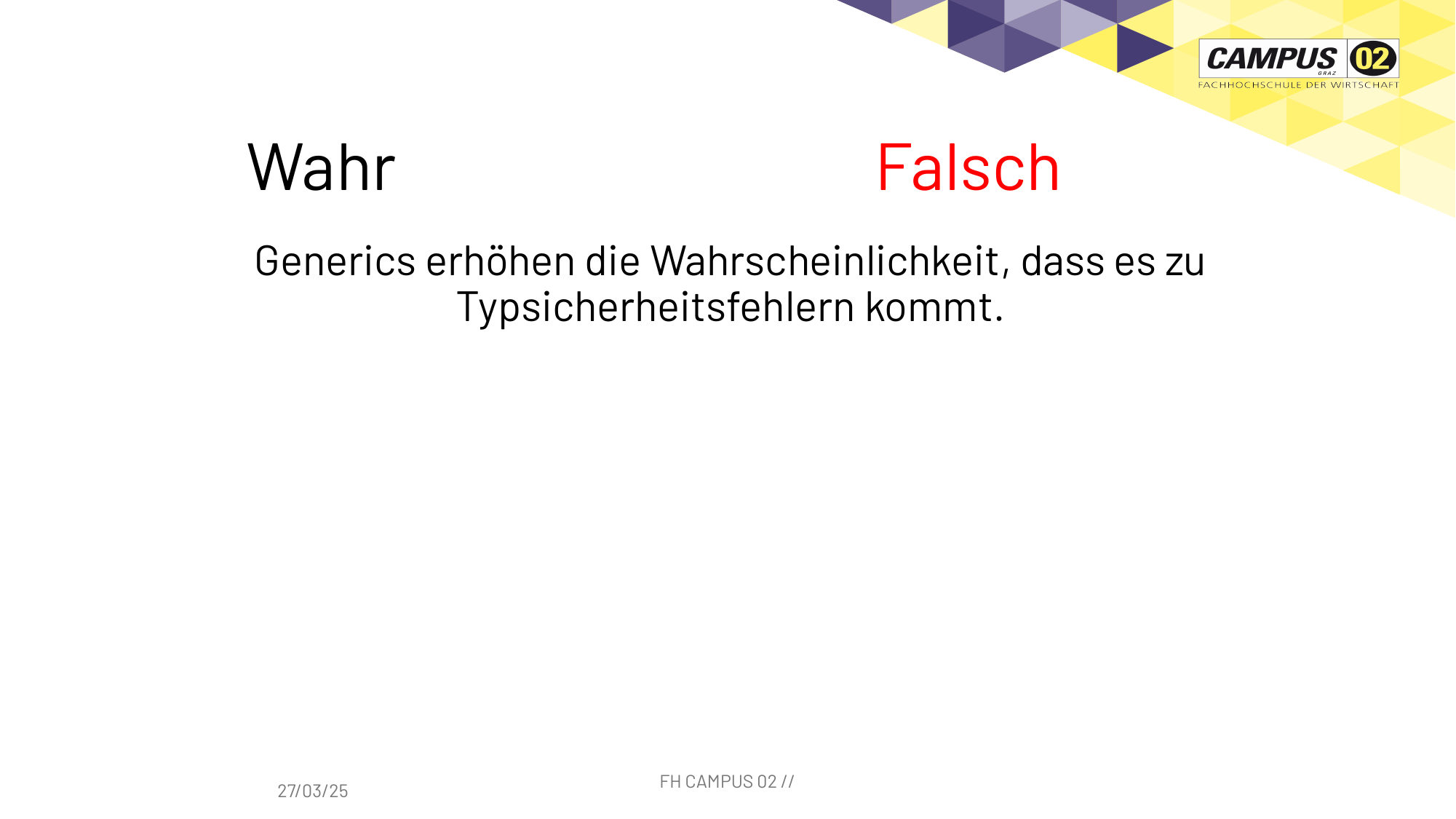

# Wahr                                    Falsch
Generics erhöhen die Wahrscheinlichkeit, dass es zu Typsicherheitsfehlern kommt.
FH CAMPUS 02 //
27/03/25